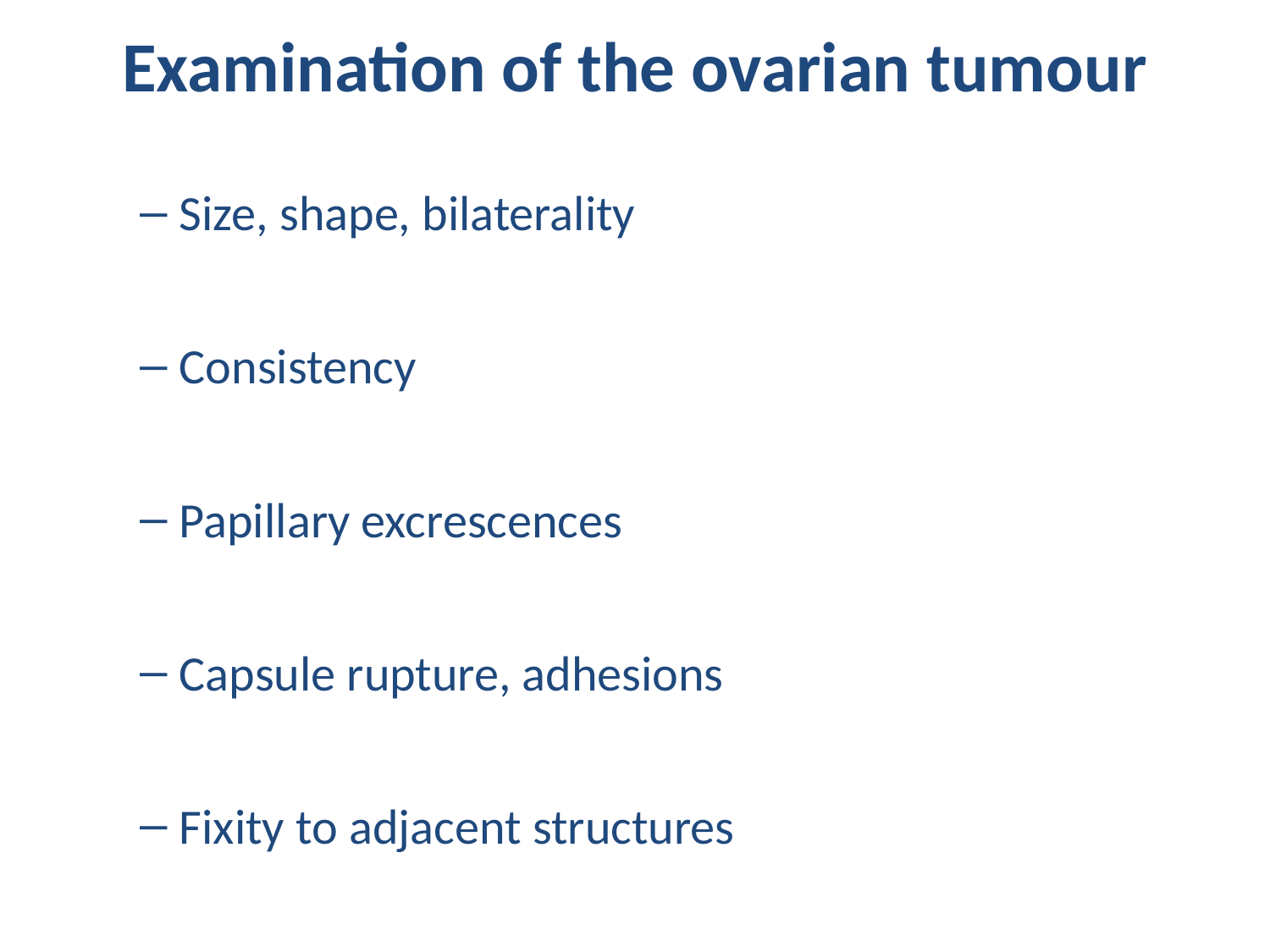

# Examination of the ovarian tumour

Size, shape, bilaterality

Consistency

Papillary excrescences

Capsule rupture, adhesions

Fixity to adjacent structures

Vascularity, Metastasis